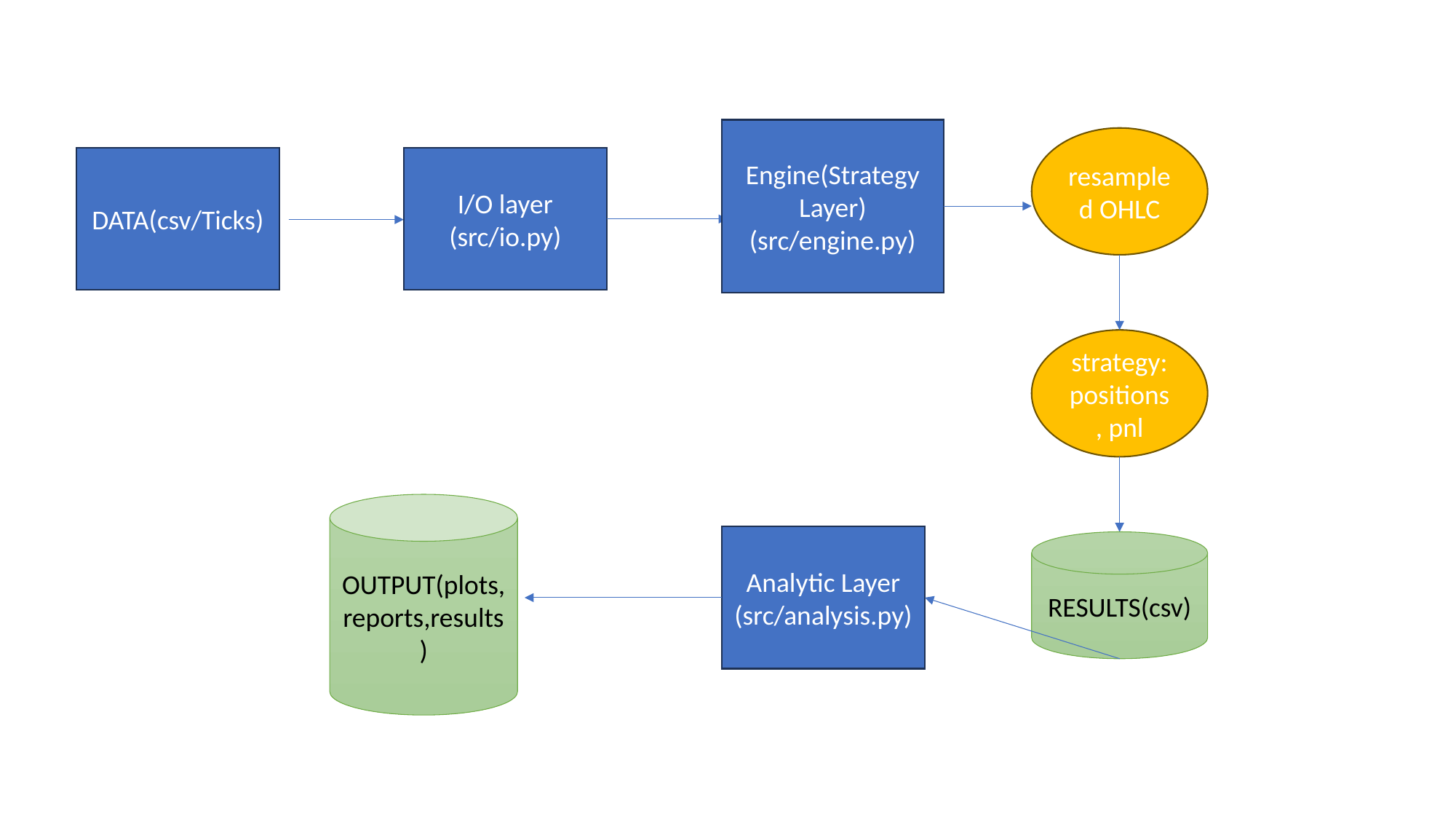

Engine(Strategy Layer) (src/engine.py)
resampled OHLC
I/O layer (src/io.py)
DATA(csv/Ticks)
strategy: positions, pnl
OUTPUT(plots,reports,results)
Analytic Layer (src/analysis.py)
RESULTS(csv)